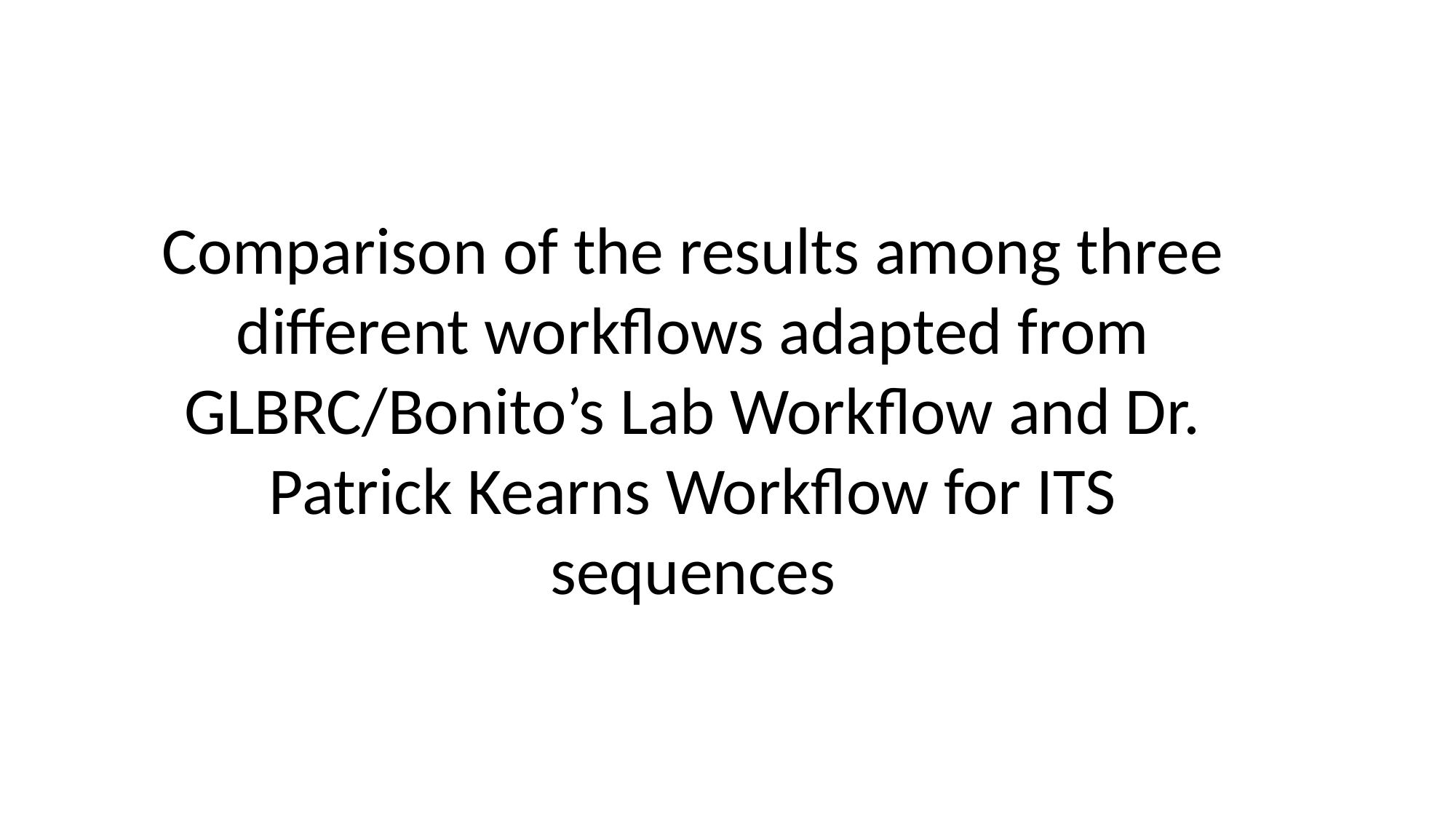

Comparison of the results among three different workflows adapted from GLBRC/Bonito’s Lab Workflow and Dr. Patrick Kearns Workflow for ITS sequences